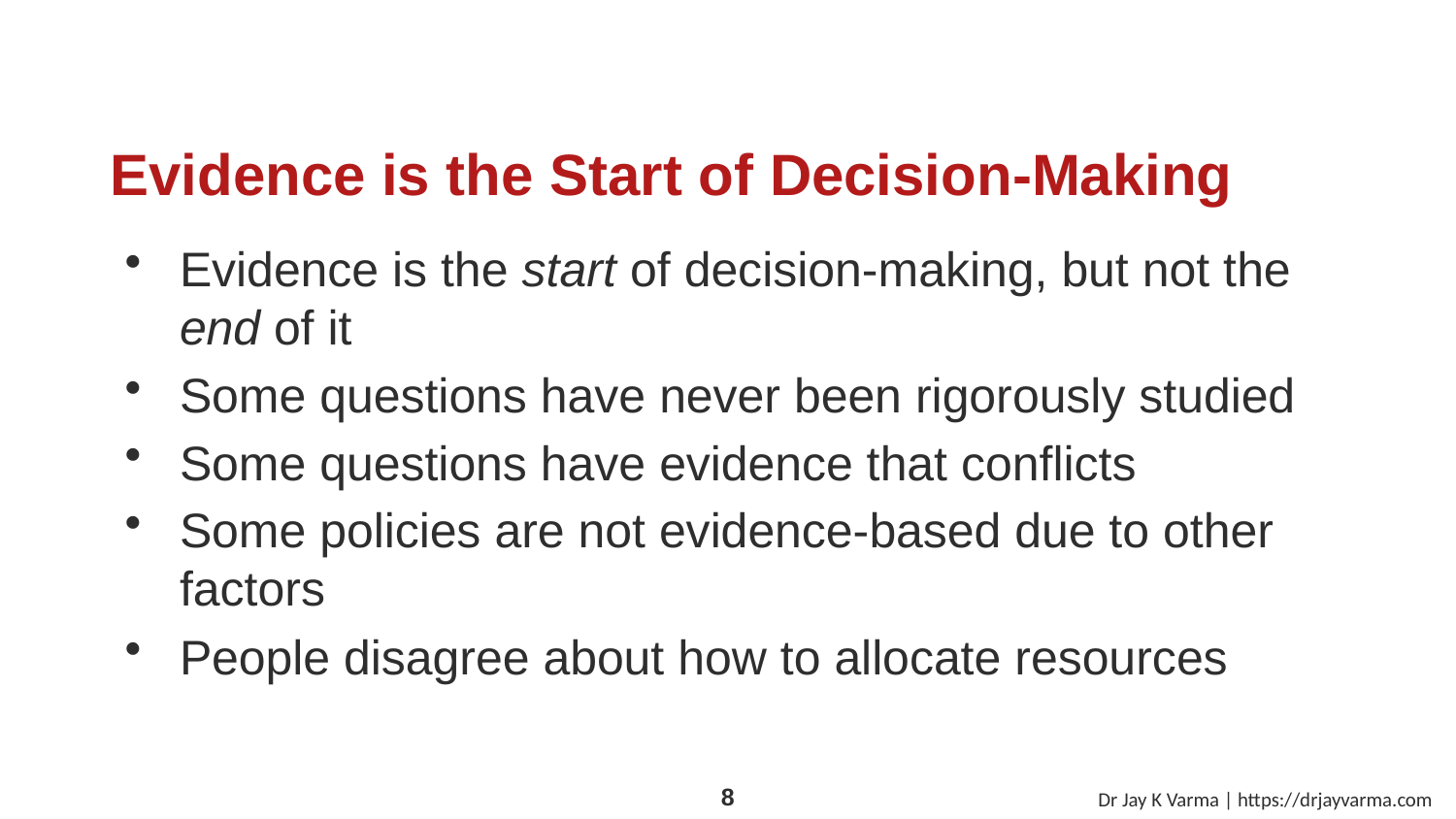

# Evidence is the Start of Decision-Making
Evidence is the start of decision-making, but not the end of it
Some questions have never been rigorously studied
Some questions have evidence that conflicts
Some policies are not evidence-based due to other factors
People disagree about how to allocate resources
Dr Jay K Varma | https://drjayvarma.com